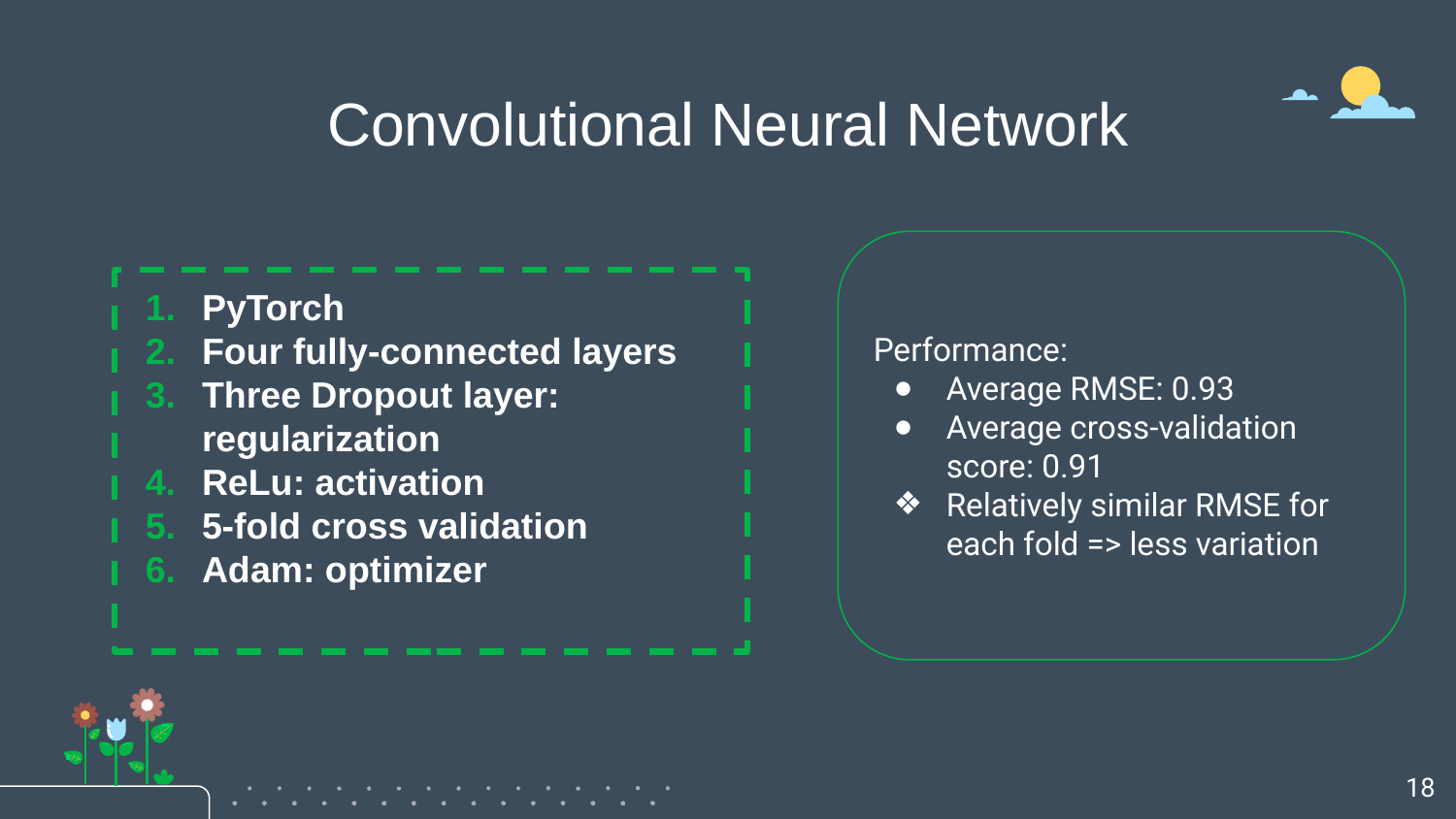

# Convolutional Neural Network
Performance:
Average RMSE: 0.93
Average cross-validation score: 0.91
Relatively similar RMSE for each fold => less variation
PyTorch
Four fully-connected layers
Three Dropout layer: regularization
ReLu: activation
5-fold cross validation
Adam: optimizer
18